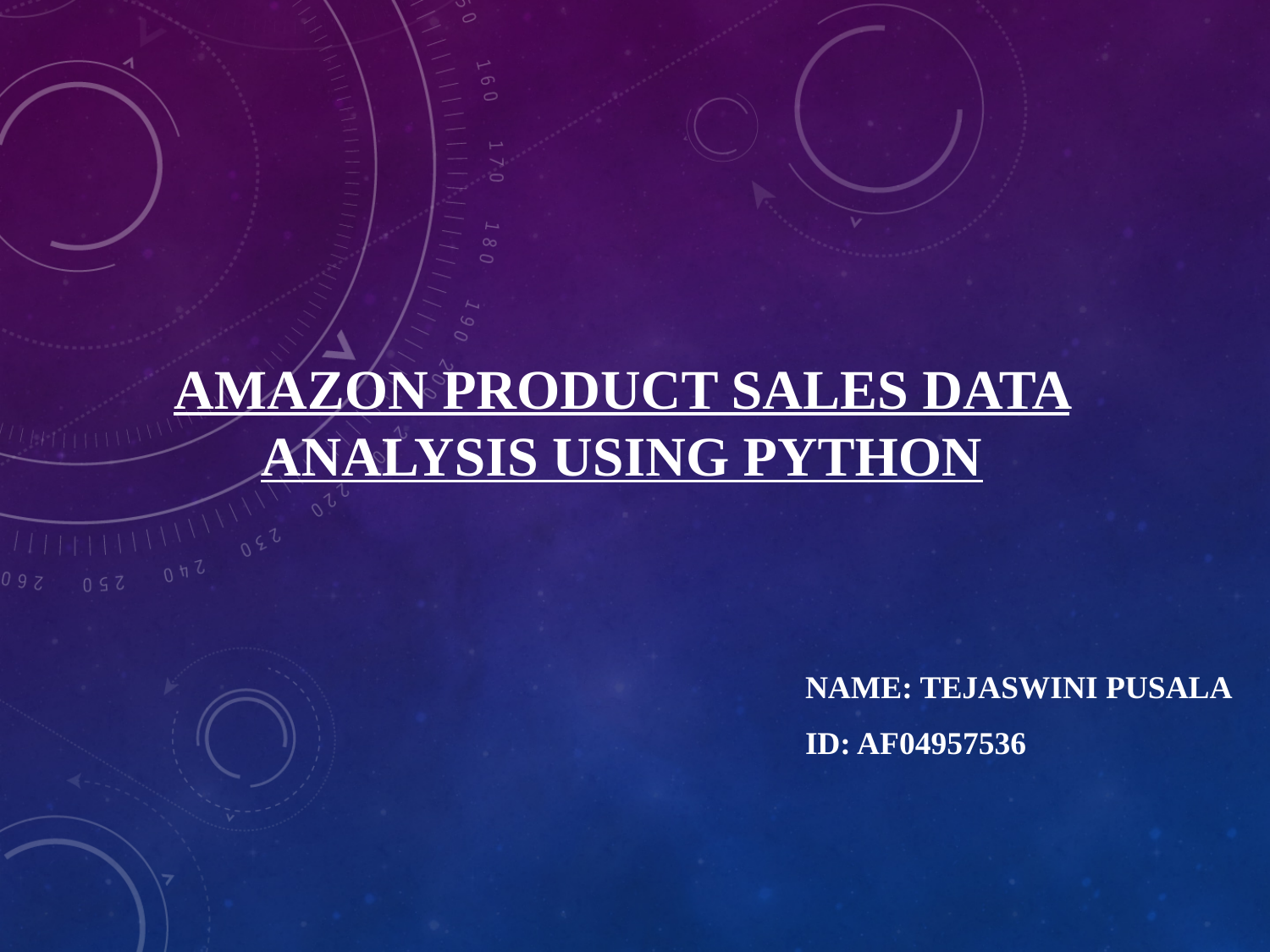

# Amazon Product Sales Data Analysis using Python
NAME: TEJASWINI PUSALA
ID: AF04957536